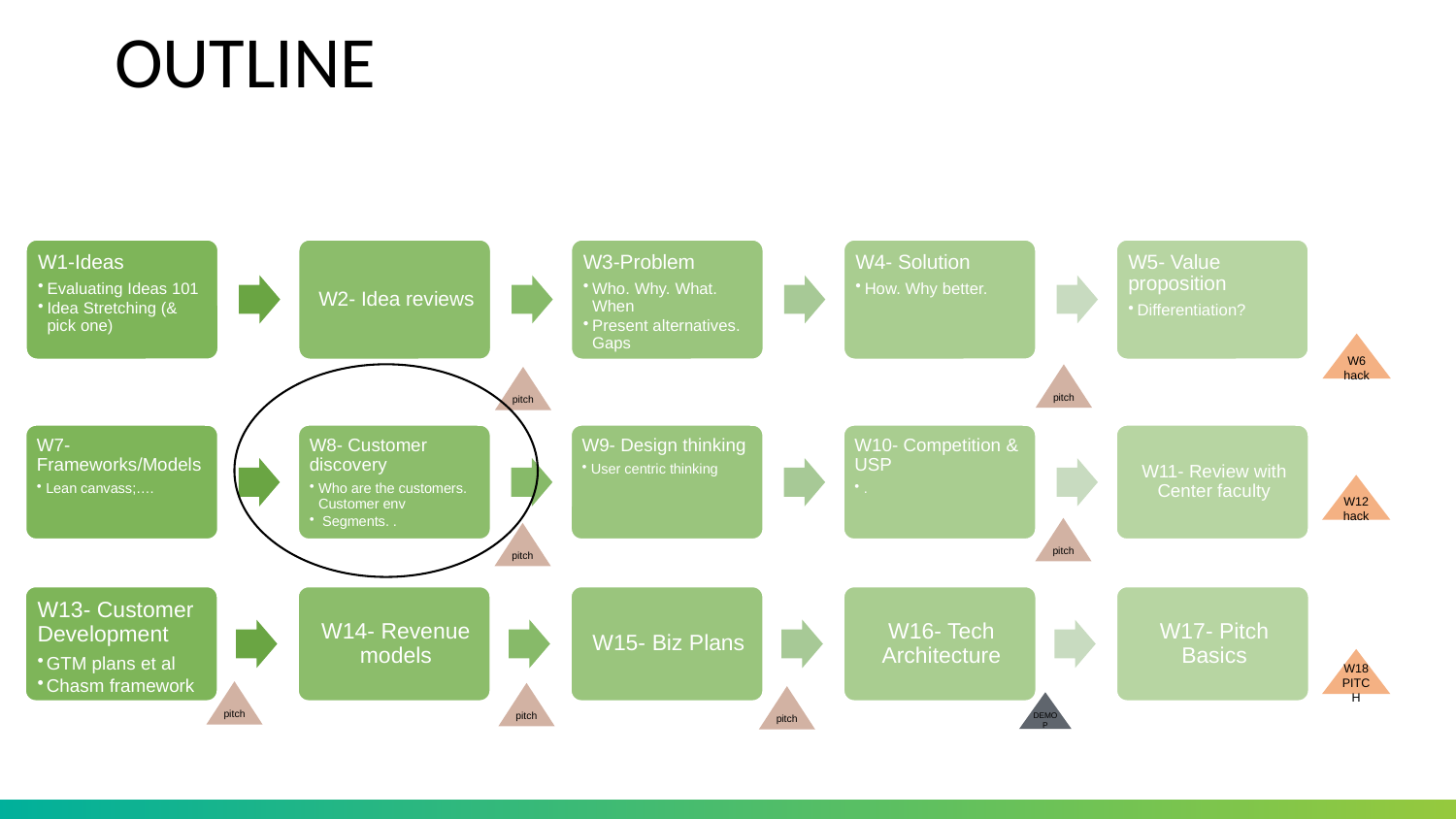

# OUTLINE
W1-Ideas
Evaluating Ideas 101
Idea Stretching (& pick one)

W2- Idea reviews

W3-Problem
Who. Why. What. When
Present alternatives. Gaps

W4- Solution
How. Why better.

W5- Value proposition
Differentiation?
W6
hack

pitch
pitch
W7- Frameworks/Models
Lean canvass;….

W8- Customer discovery
Who are the customers. Customer env
 Segments. .

W9- Design thinking
User centric thinking

W10- Competition & USP
.

W11- Review with Center faculty
W12
hack
pitch
pitch
W13- Customer Development
GTM plans et al
Chasm framework

W14- Revenue models

W15- Biz Plans

W16- Tech Architecture

W17- Pitch Basics
W18
PITCH
pitch
pitch
pitch
DEMOP